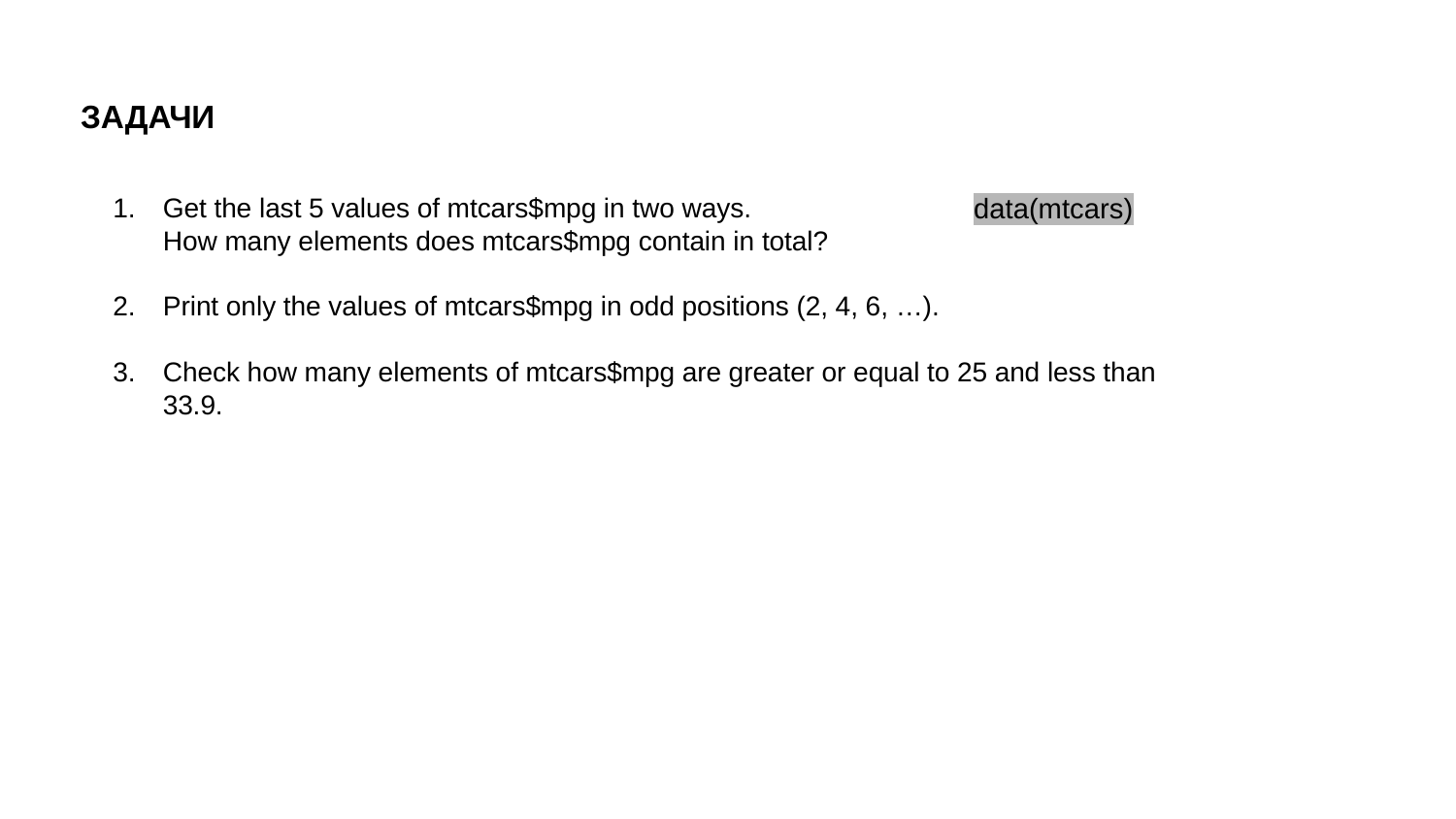

ЗАДАЧИ
Get the last 5 values of mtcars$mpg in two ways.
How many elements does mtcars$mpg contain in total?

Print only the values of mtcars$mpg in odd positions (2, 4, 6, …).

Check how many elements of mtcars$mpg are greater or equal to 25 and less than 33.9.

data(mtcars)